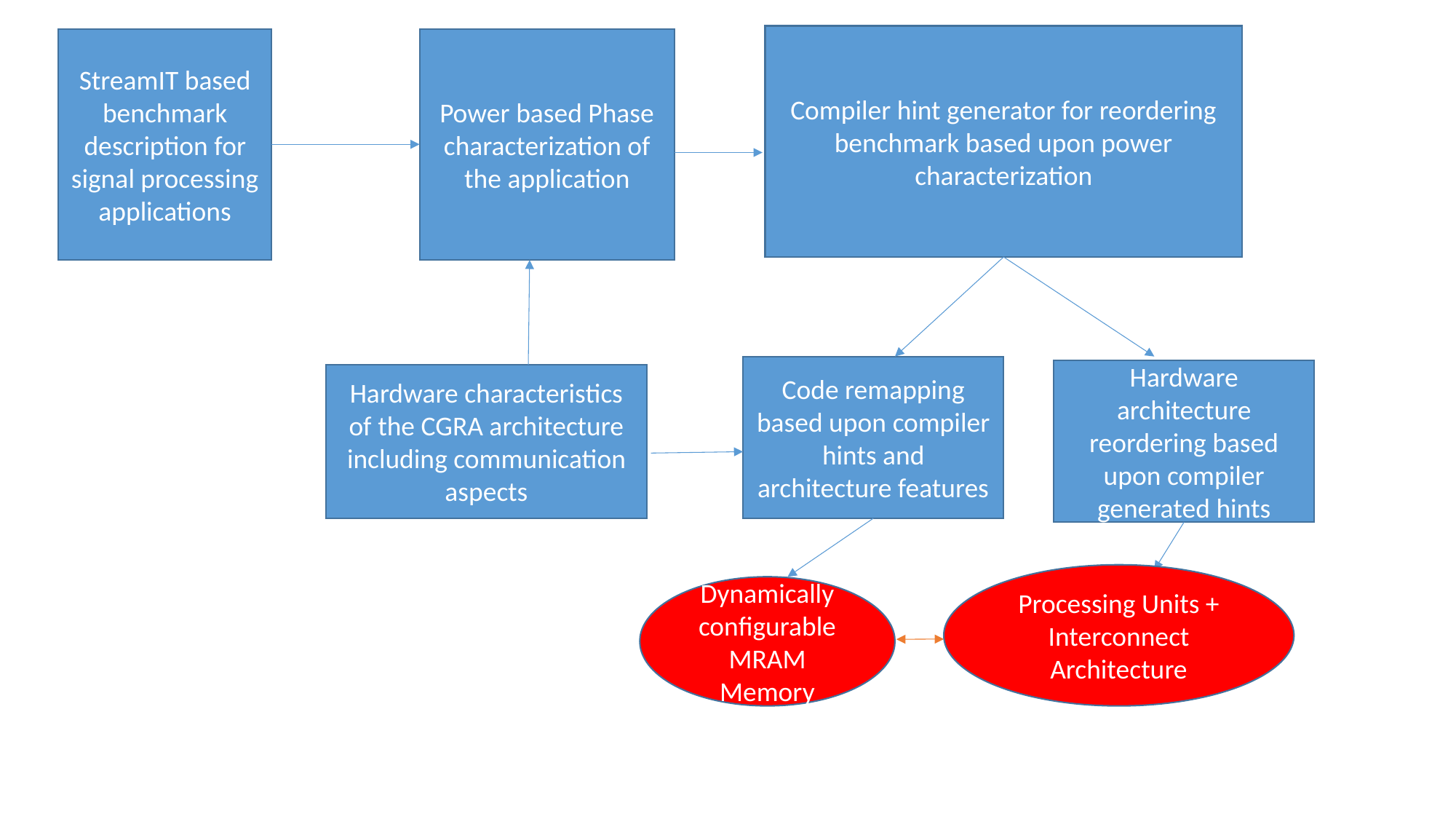

Compiler hint generator for reordering benchmark based upon power characterization
StreamIT based benchmark description for signal processing applications
Power based Phase characterization of the application
Code remapping based upon compiler hints and architecture features
Hardware architecture reordering based upon compiler generated hints
Hardware characteristics of the CGRA architecture including communication aspects
Processing Units + Interconnect Architecture
Dynamically configurable MRAM Memory